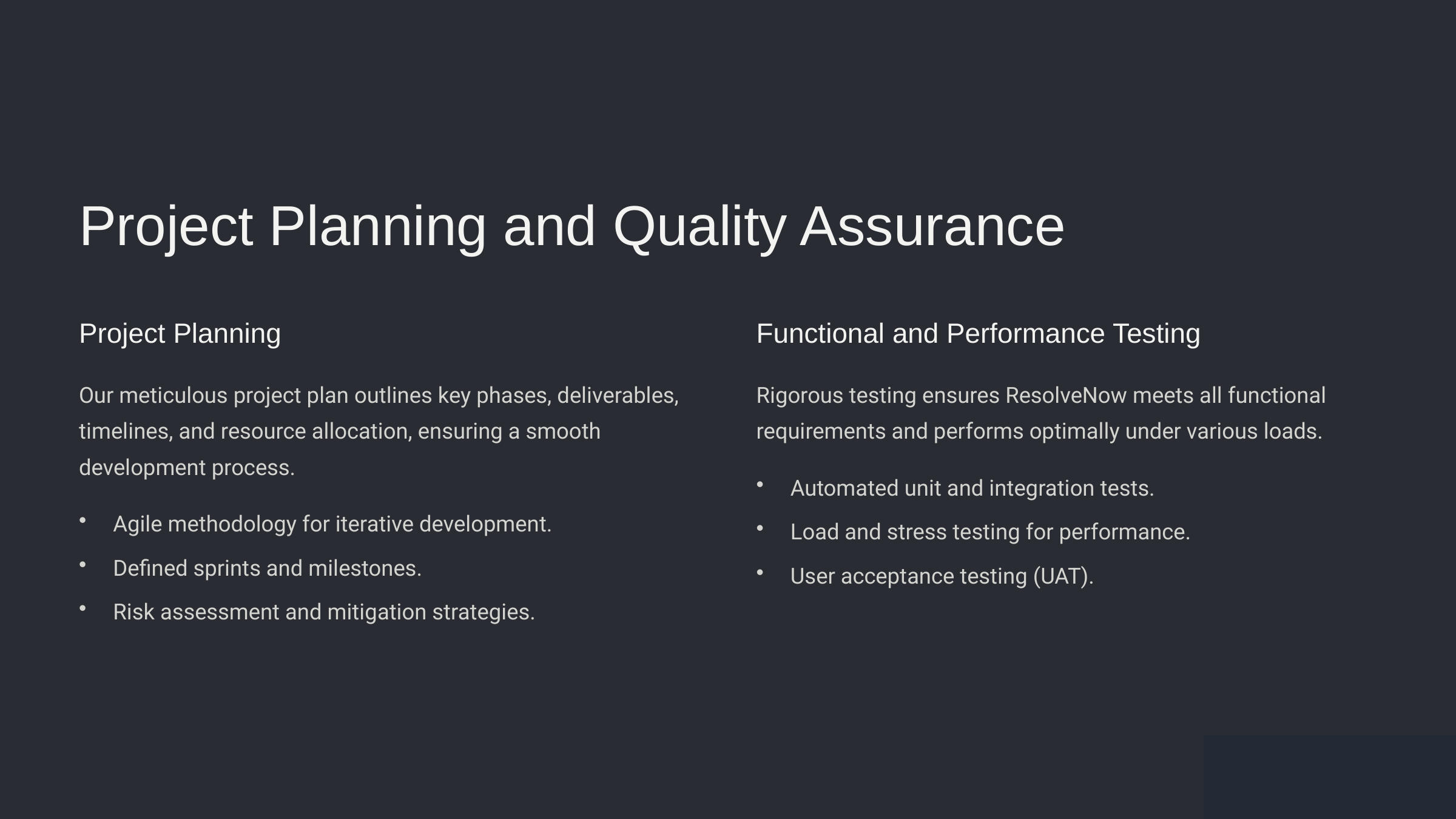

Project Planning and Quality Assurance
Project Planning
Functional and Performance Testing
Our meticulous project plan outlines key phases, deliverables, timelines, and resource allocation, ensuring a smooth development process.
Rigorous testing ensures ResolveNow meets all functional requirements and performs optimally under various loads.
Automated unit and integration tests.
Agile methodology for iterative development.
Load and stress testing for performance.
Defined sprints and milestones.
User acceptance testing (UAT).
Risk assessment and mitigation strategies.